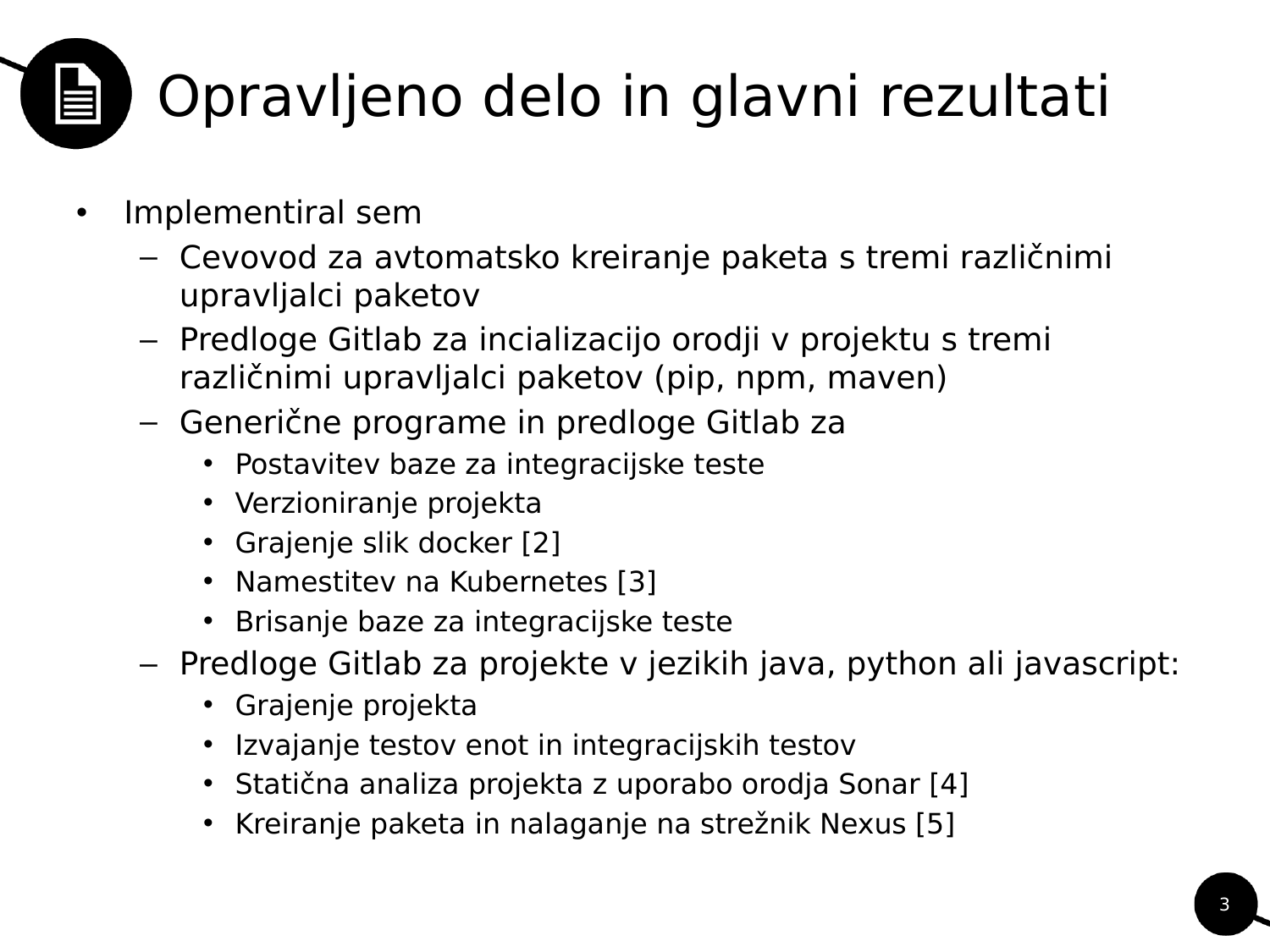

# Opravljeno delo in glavni rezultati
Implementiral sem
Cevovod za avtomatsko kreiranje paketa s tremi različnimi upravljalci paketov
Predloge Gitlab za incializacijo orodji v projektu s tremi različnimi upravljalci paketov (pip, npm, maven)
Generične programe in predloge Gitlab za
Postavitev baze za integracijske teste
Verzioniranje projekta
Grajenje slik docker [2]
Namestitev na Kubernetes [3]
Brisanje baze za integracijske teste
Predloge Gitlab za projekte v jezikih java, python ali javascript:
Grajenje projekta
Izvajanje testov enot in integracijskih testov
Statična analiza projekta z uporabo orodja Sonar [4]
Kreiranje paketa in nalaganje na strežnik Nexus [5]

3